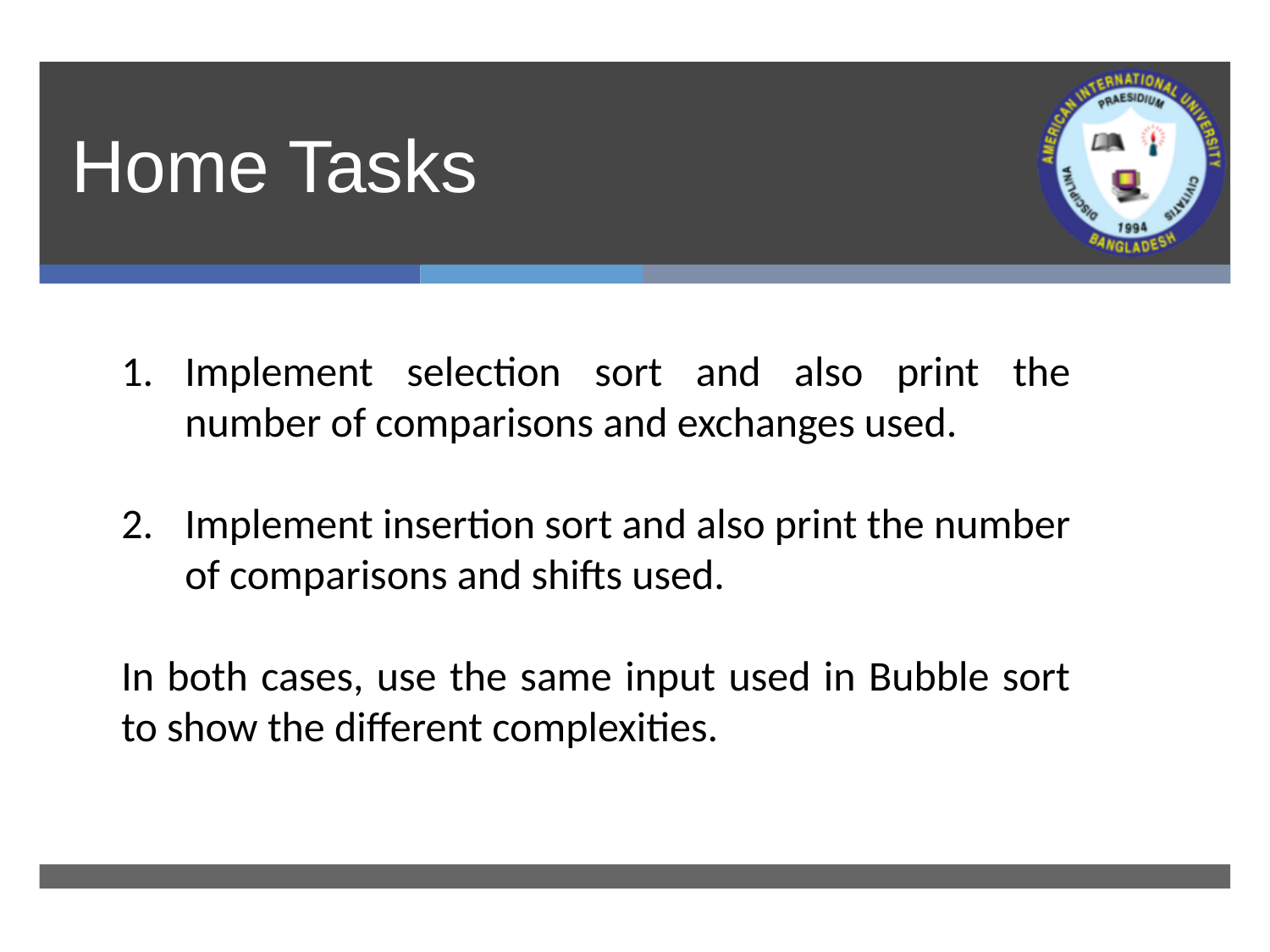

# Home Tasks
Implement selection sort and also print the number of comparisons and exchanges used.

Implement insertion sort and also print the number of comparisons and shifts used.

In both cases, use the same input used in Bubble sort to show the different complexities.